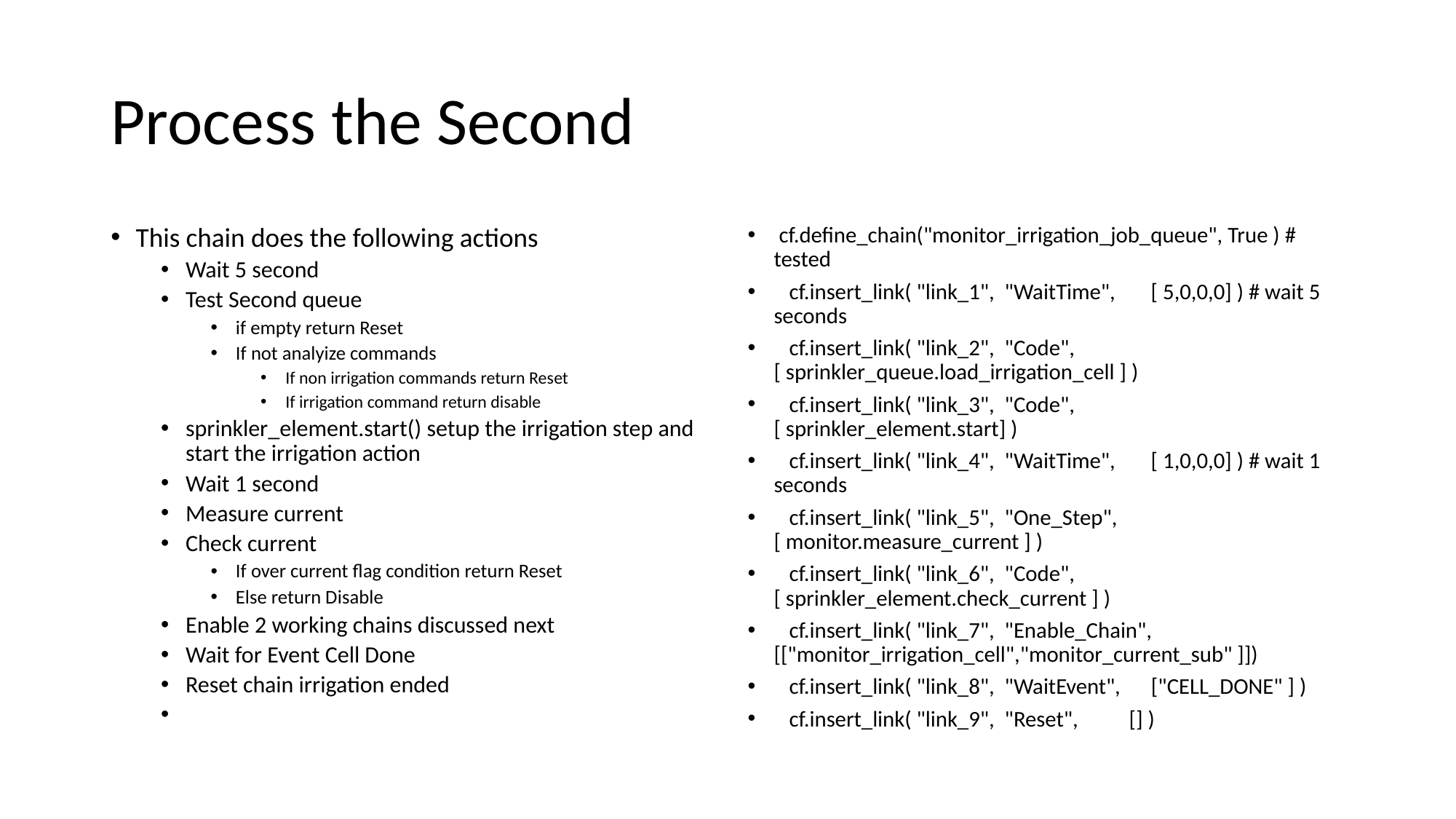

# Process the Second
This chain does the following actions
Wait 5 second
Test Second queue
if empty return Reset
If not analyize commands
If non irrigation commands return Reset
If irrigation command return disable
sprinkler_element.start() setup the irrigation step and start the irrigation action
Wait 1 second
Measure current
Check current
If over current flag condition return Reset
Else return Disable
Enable 2 working chains discussed next
Wait for Event Cell Done
Reset chain irrigation ended

 cf.define_chain("monitor_irrigation_job_queue", True ) # tested
   cf.insert_link( "link_1",  "WaitTime",       [ 5,0,0,0] ) # wait 5 seconds
   cf.insert_link( "link_2",  "Code",           [ sprinkler_queue.load_irrigation_cell ] )
   cf.insert_link( "link_3",  "Code",           [ sprinkler_element.start] )
   cf.insert_link( "link_4",  "WaitTime",       [ 1,0,0,0] ) # wait 1 seconds
   cf.insert_link( "link_5",  "One_Step",       [ monitor.measure_current ] )
   cf.insert_link( "link_6",  "Code",            [ sprinkler_element.check_current ] )
   cf.insert_link( "link_7",  "Enable_Chain",   [["monitor_irrigation_cell","monitor_current_sub" ]])
   cf.insert_link( "link_8",  "WaitEvent",      ["CELL_DONE" ] )
   cf.insert_link( "link_9",  "Reset",          [] )